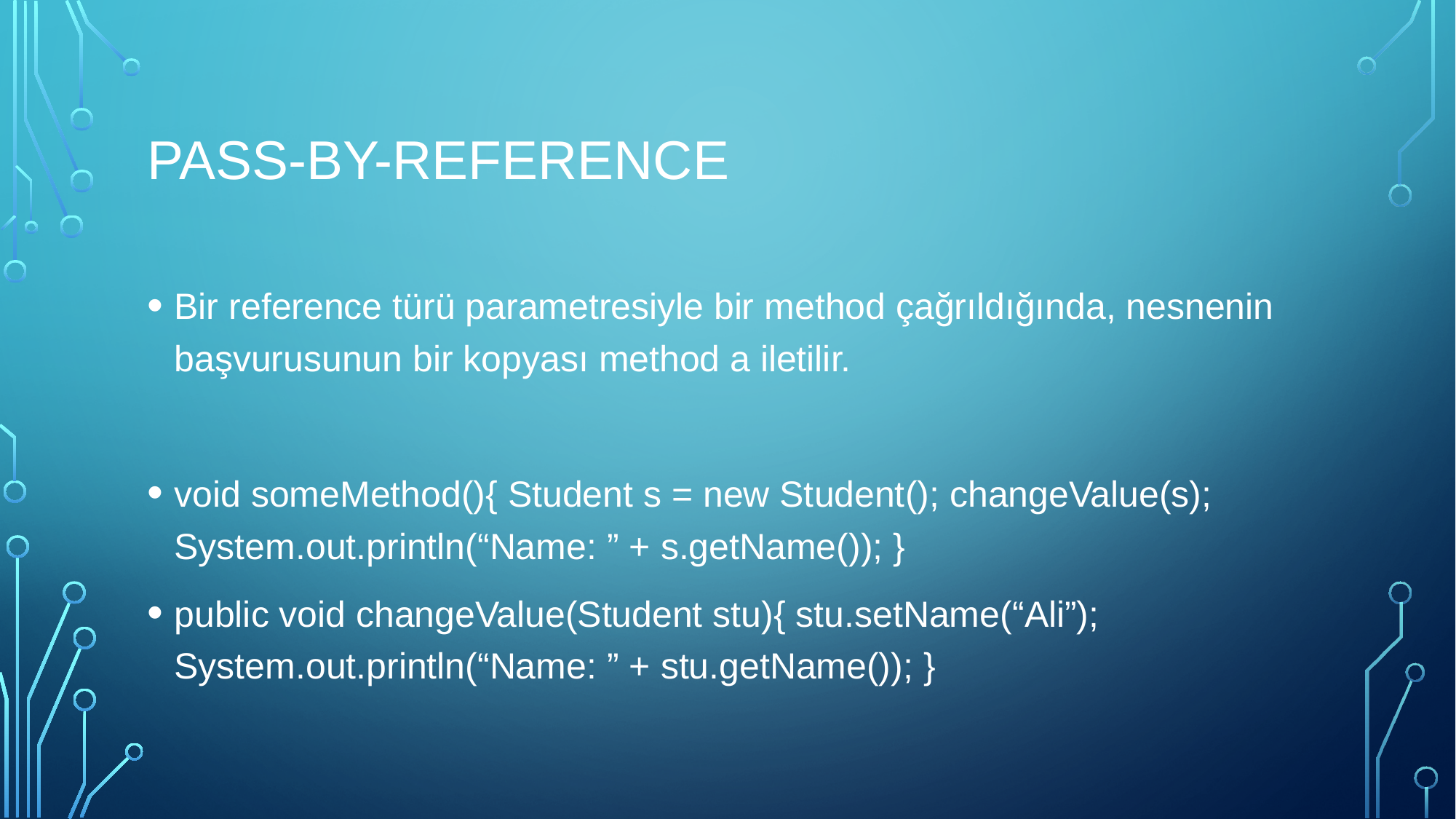

# Pass-by-reference
Bir reference türü parametresiyle bir method çağrıldığında, nesnenin başvurusunun bir kopyası method a iletilir.

void someMethod(){ Student s = new Student(); changeValue(s); System.out.println(“Name: ” + s.getName()); }
public void changeValue(Student stu){ stu.setName(“Ali”); System.out.println(“Name: ” + stu.getName()); }